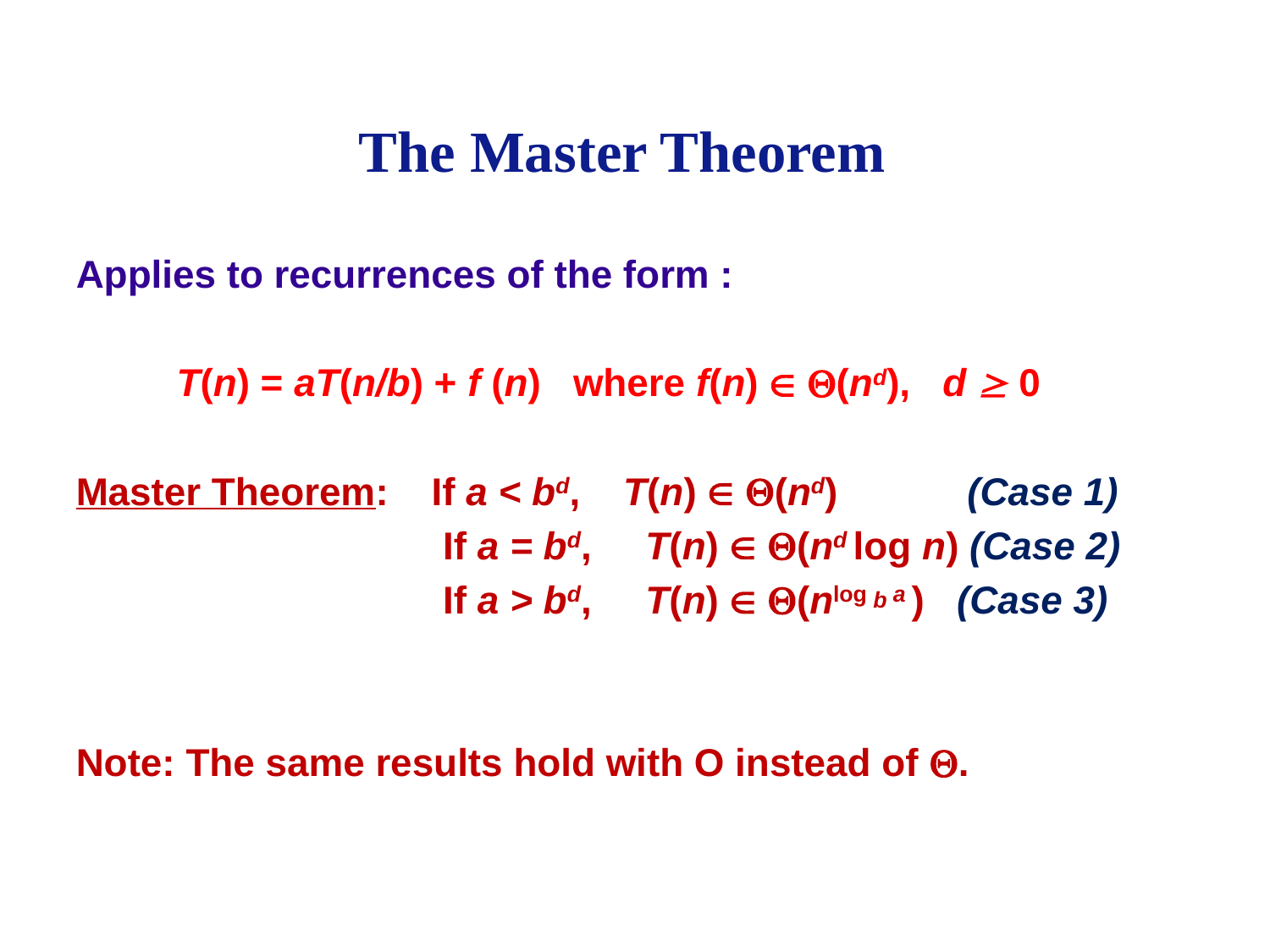

The Master Theorem
Applies to recurrences of the form :

T(n) = aT(n/b) + f (n)   where f(n) ∈ Θ(nd),   d ≥ 0

Master Theorem:    If a < bd,    T(n) ∈ Θ(nd)            (Case 1)
                                  If a = bd,     T(n) ∈ Θ(nd log n) (Case 2)
                                  If a > bd,     T(n) ∈ Θ(nlog b a )   (Case 3)

Note: The same results hold with O instead of Θ.